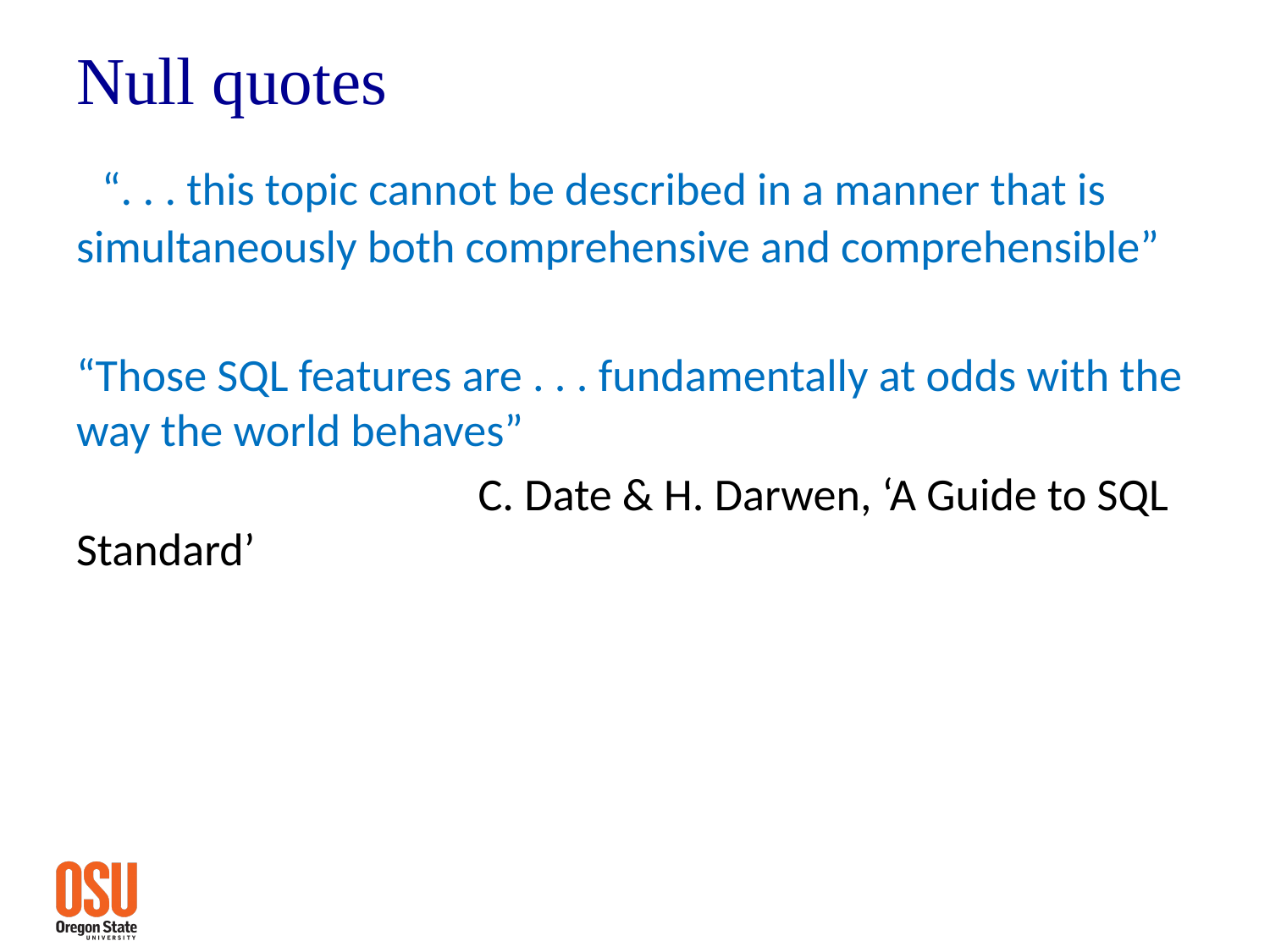

# Null quotes
  “. . . this topic cannot be described in a manner that is simultaneously both comprehensive and comprehensible”

“Those SQL features are . . . fundamentally at odds with the way the world behaves”
			  C. Date & H. Darwen, ‘A Guide to SQL Standard’